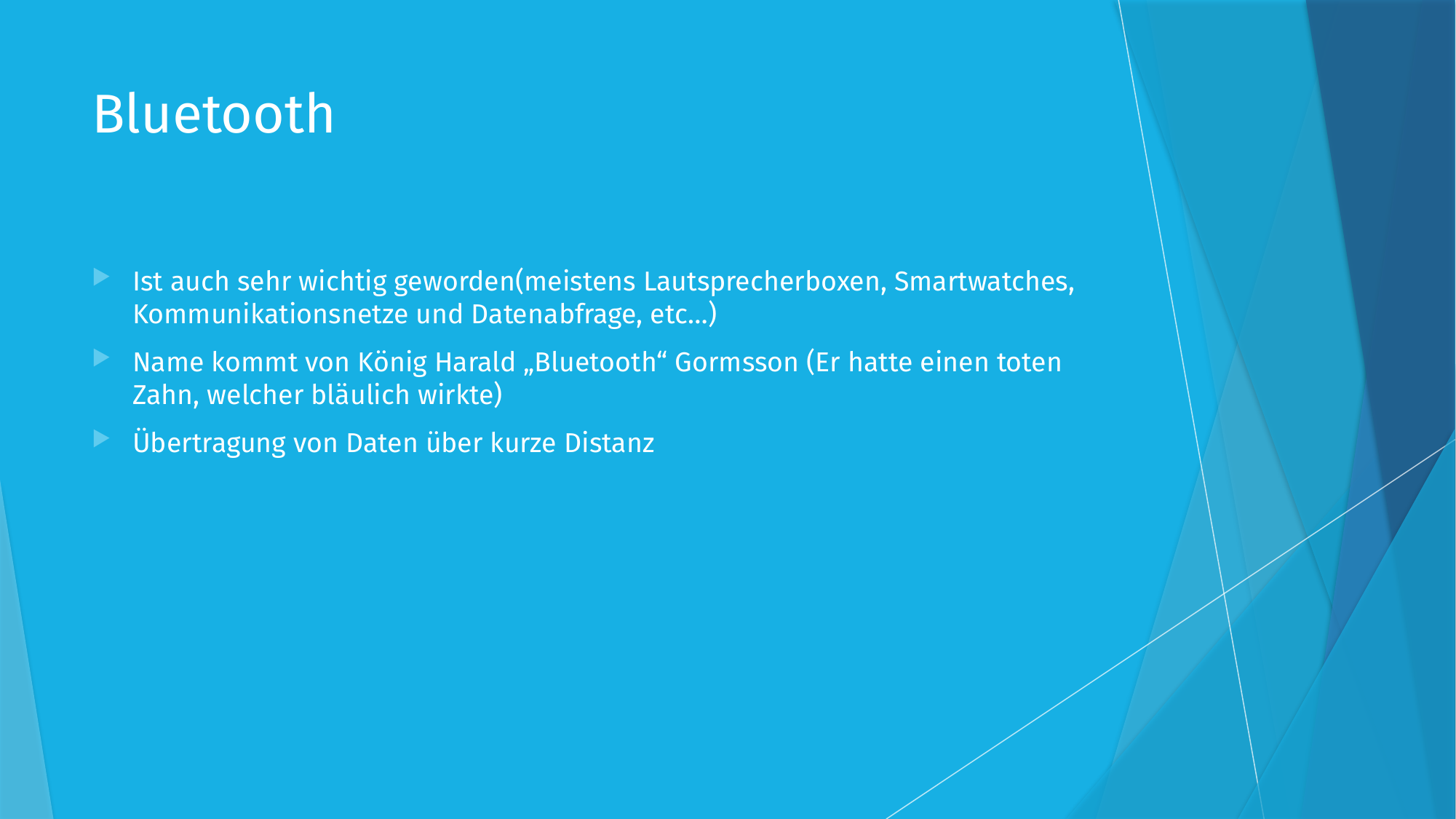

# Bluetooth
Ist auch sehr wichtig geworden(meistens Lautsprecherboxen, Smartwatches, Kommunikationsnetze und Datenabfrage, etc…)
Name kommt von König Harald „Bluetooth“ Gormsson (Er hatte einen toten Zahn, welcher bläulich wirkte)
Übertragung von Daten über kurze Distanz